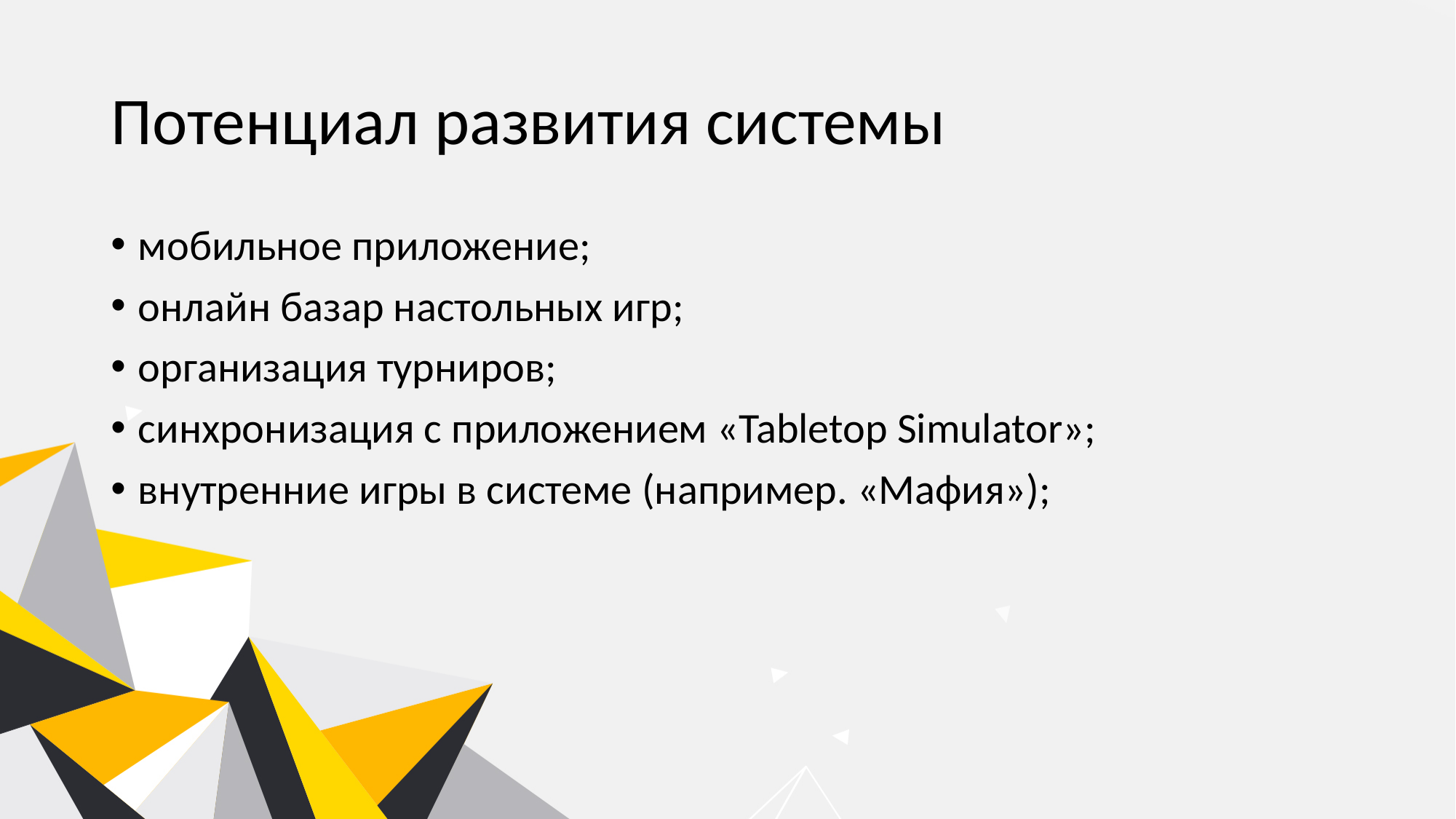

# Потенциал развития системы
мобильное приложение;
онлайн базар настольных игр;
организация турниров;
синхронизация с приложением «Tabletop Simulator»;
внутренние игры в системе (например. «Мафия»);